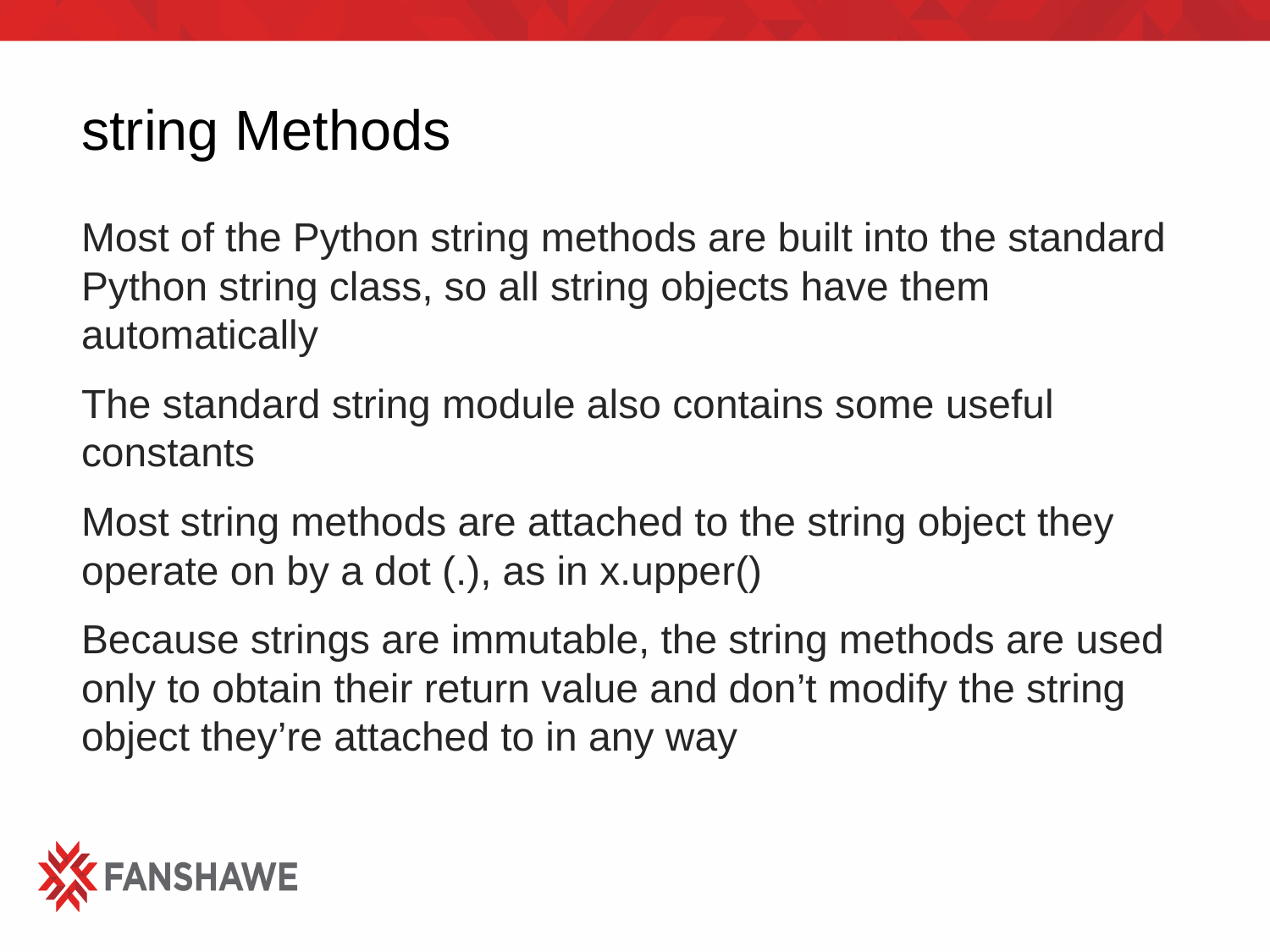

# string Methods
Most of the Python string methods are built into the standard Python string class, so all string objects have them automatically
The standard string module also contains some useful constants
Most string methods are attached to the string object they operate on by a dot (.), as in x.upper()
Because strings are immutable, the string methods are used only to obtain their return value and don’t modify the string object they’re attached to in any way